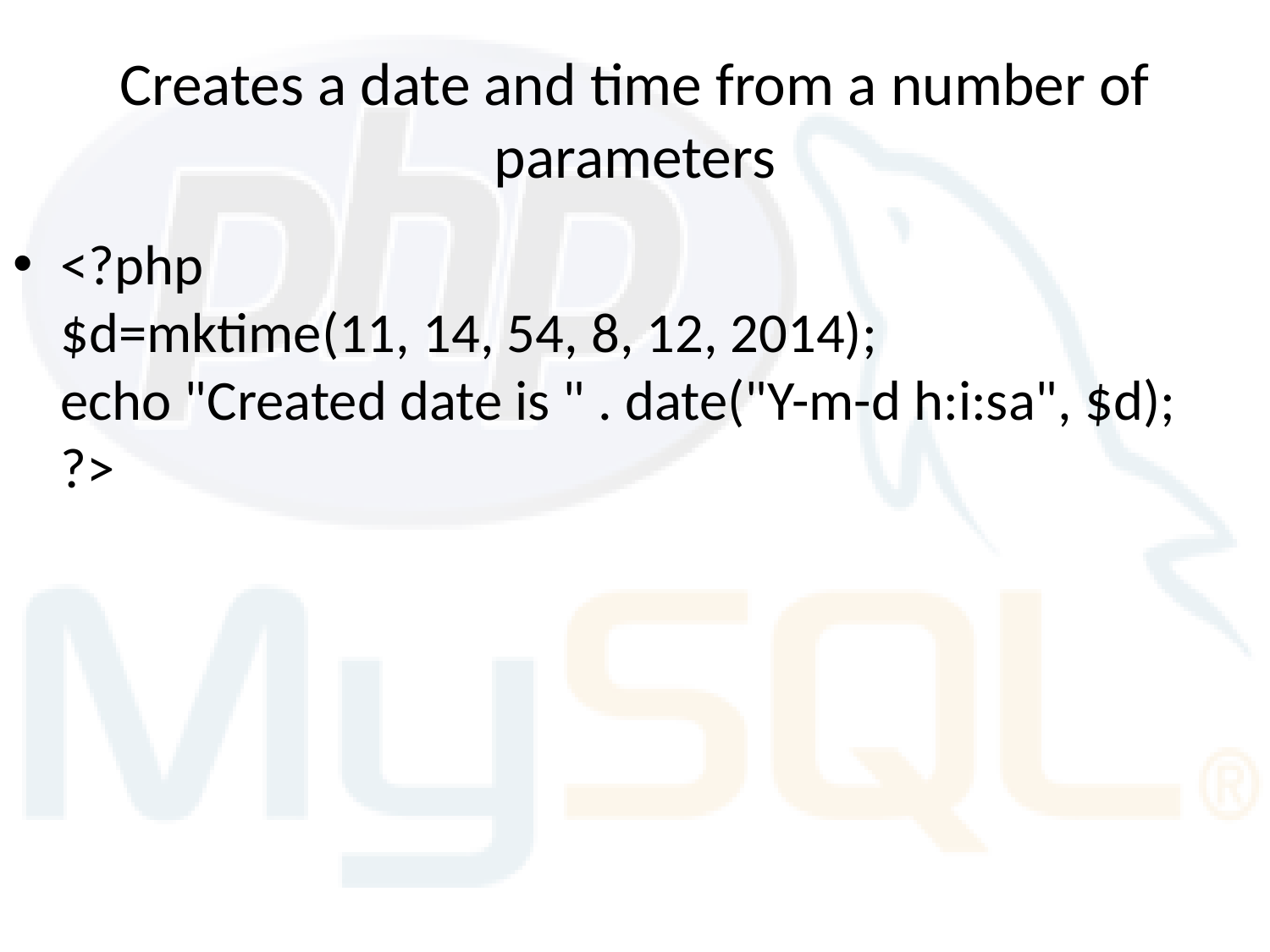

# Creates a date and time from a number of parameters
<?php
$d=mktime(11, 14, 54, 8, 12, 2014);
echo "Created date is " . date("Y-m-d h:i:sa", $d);
?>